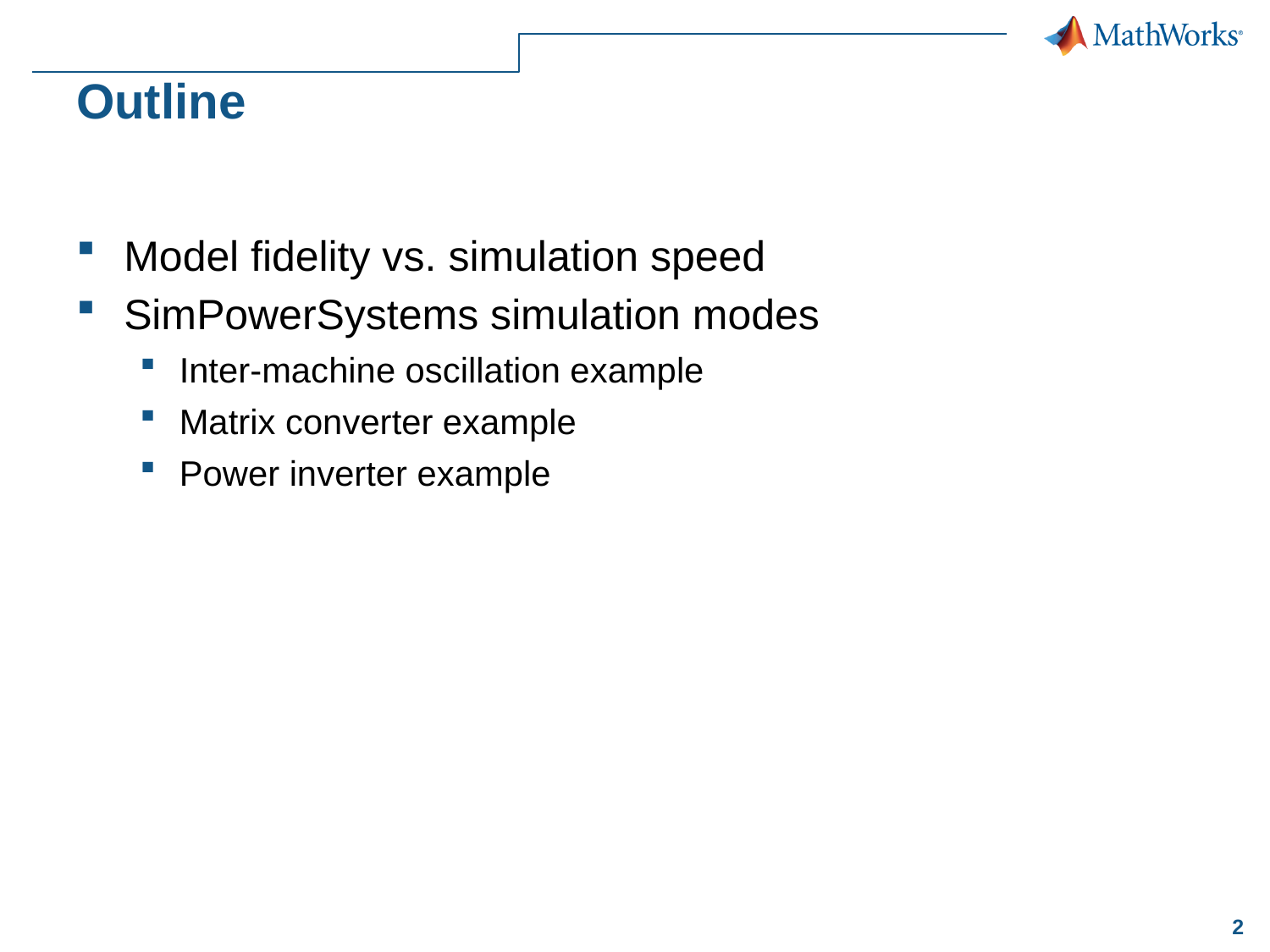

# Outline
Model fidelity vs. simulation speed
SimPowerSystems simulation modes
Inter-machine oscillation example
Matrix converter example
Power inverter example